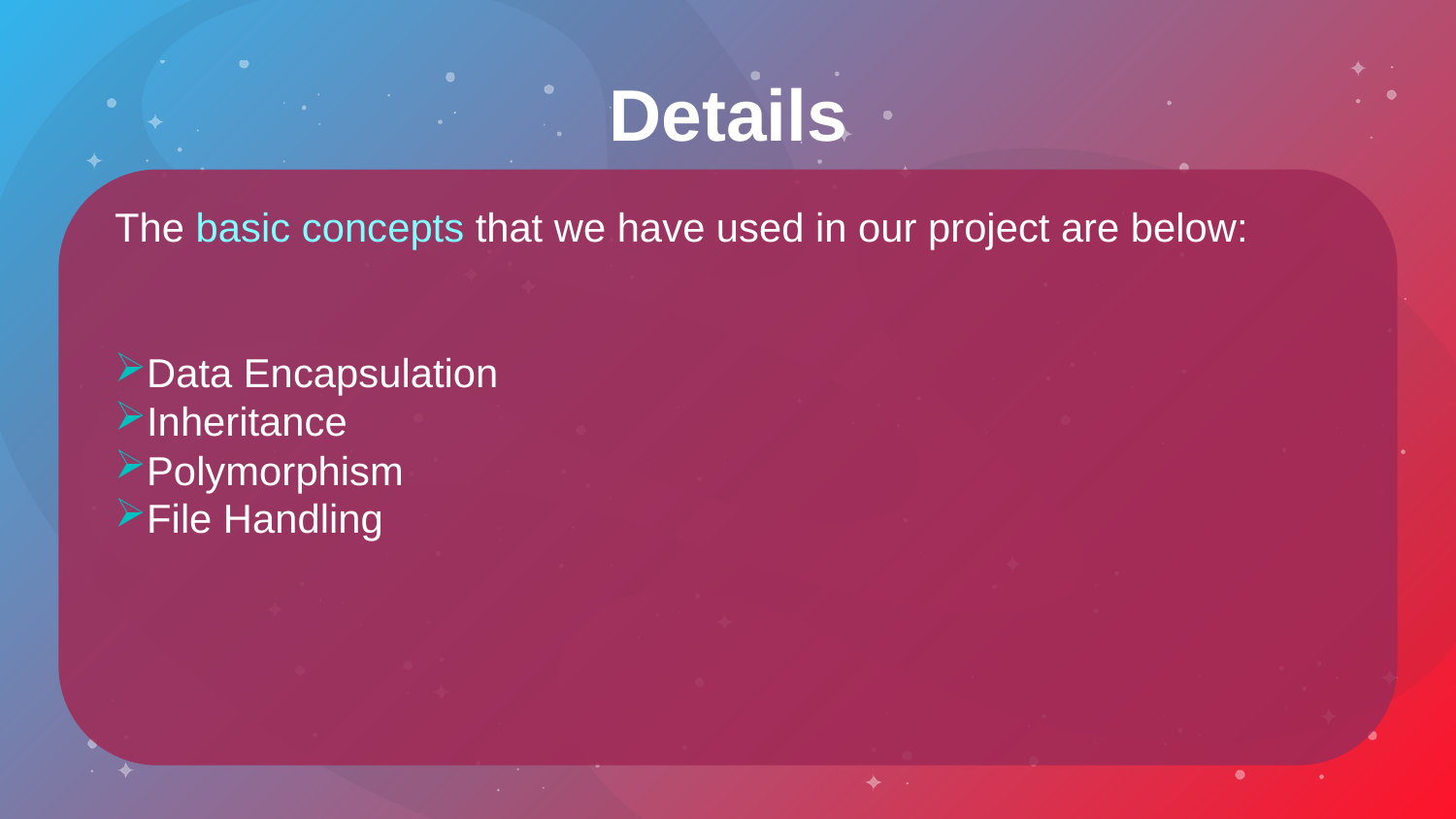

# Details
The basic concepts that we have used in our project are below:

Data Encapsulation
Inheritance
Polymorphism
File Handling